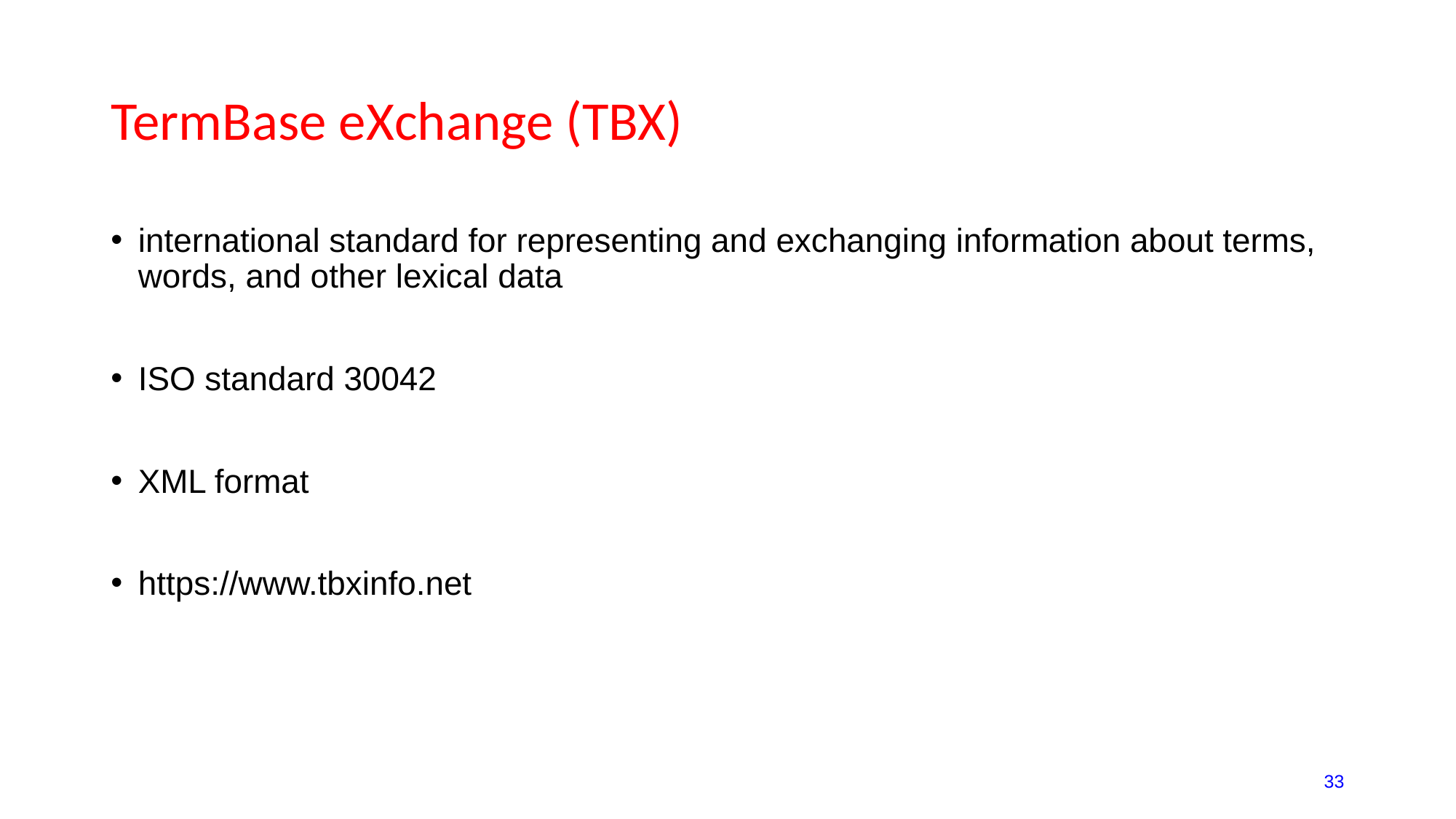

# TermBase eXchange (TBX)
international standard for representing and exchanging information about terms, words, and other lexical data

ISO standard 30042

XML format

https://www.tbxinfo.net
33